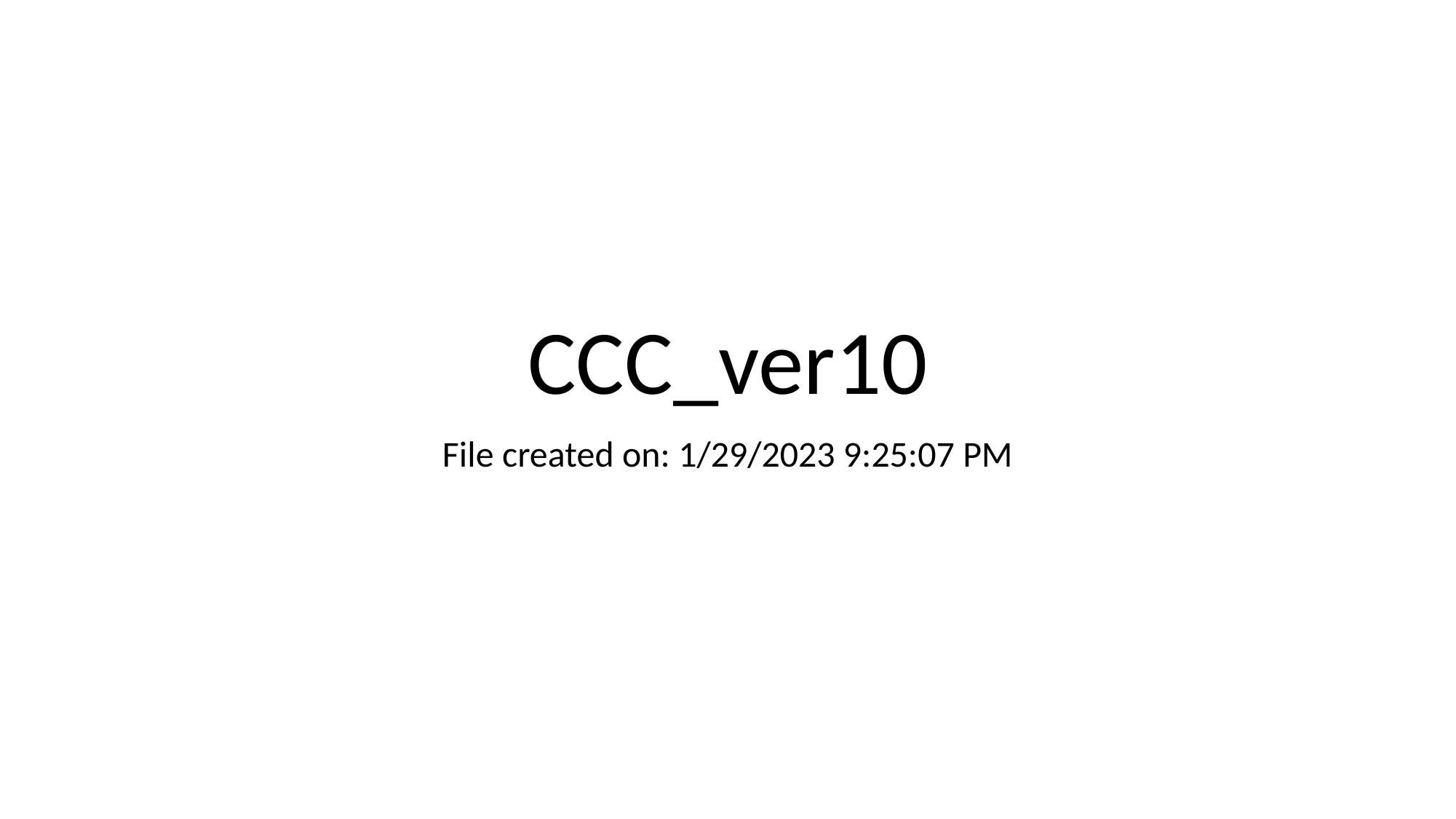

# CCC_ver10
File created on: 1/29/2023 9:25:07 PM